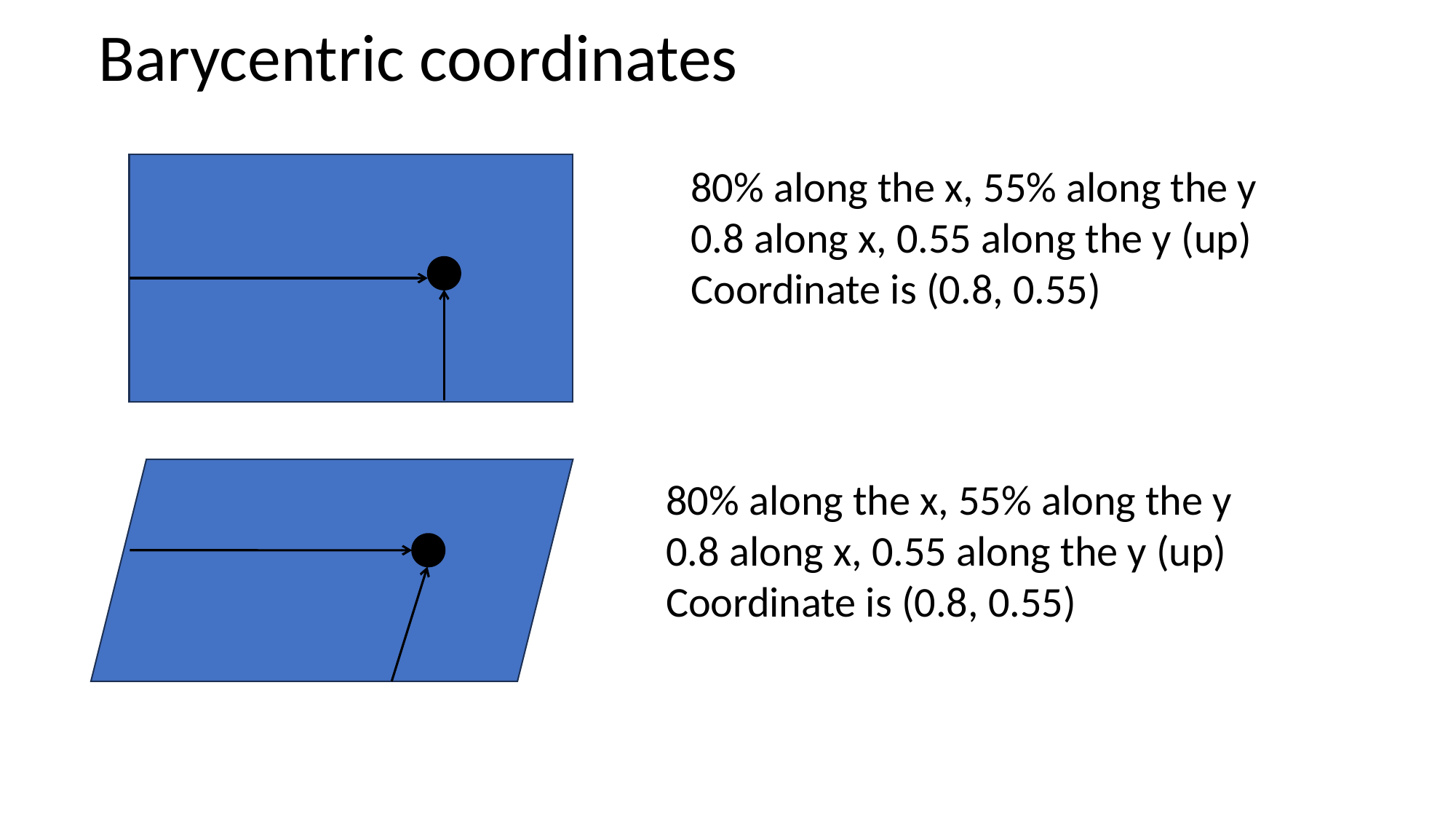

# Barycentric coordinates

80% along the x, 55% along the y
0.8 along x, 0.55 along the y (up)
Coordinate is (0.8, 0.55)

80% along the x, 55% along the y
0.8 along x, 0.55 along the y (up)
Coordinate is (0.8, 0.55)